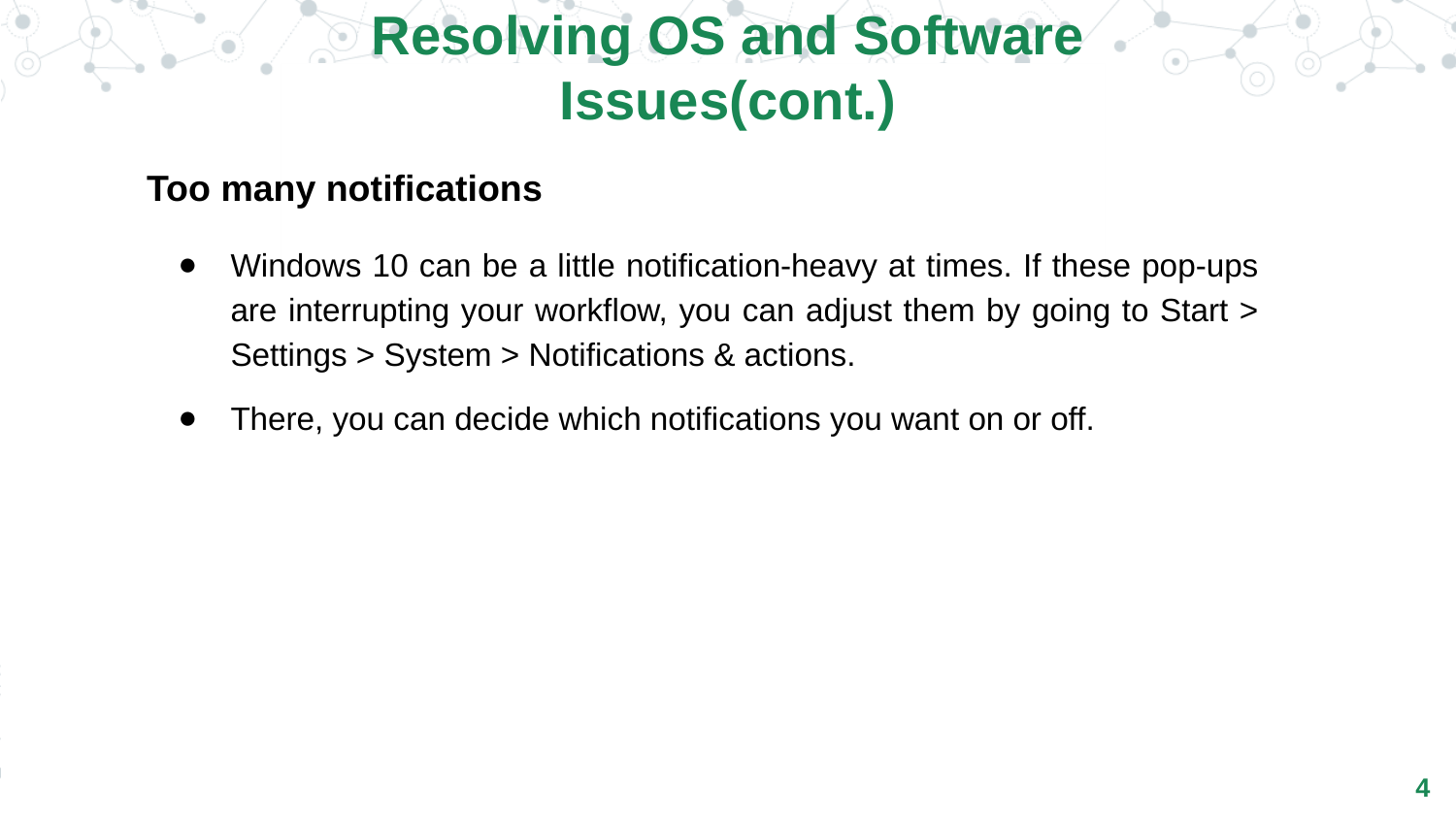

Resolving OS and Software Issues(cont.)

Too many notifications
Windows 10 can be a little notification-heavy at times. If these pop-ups are interrupting your workflow, you can adjust them by going to Start > Settings > System > Notifications & actions.
There, you can decide which notifications you want on or off.
4